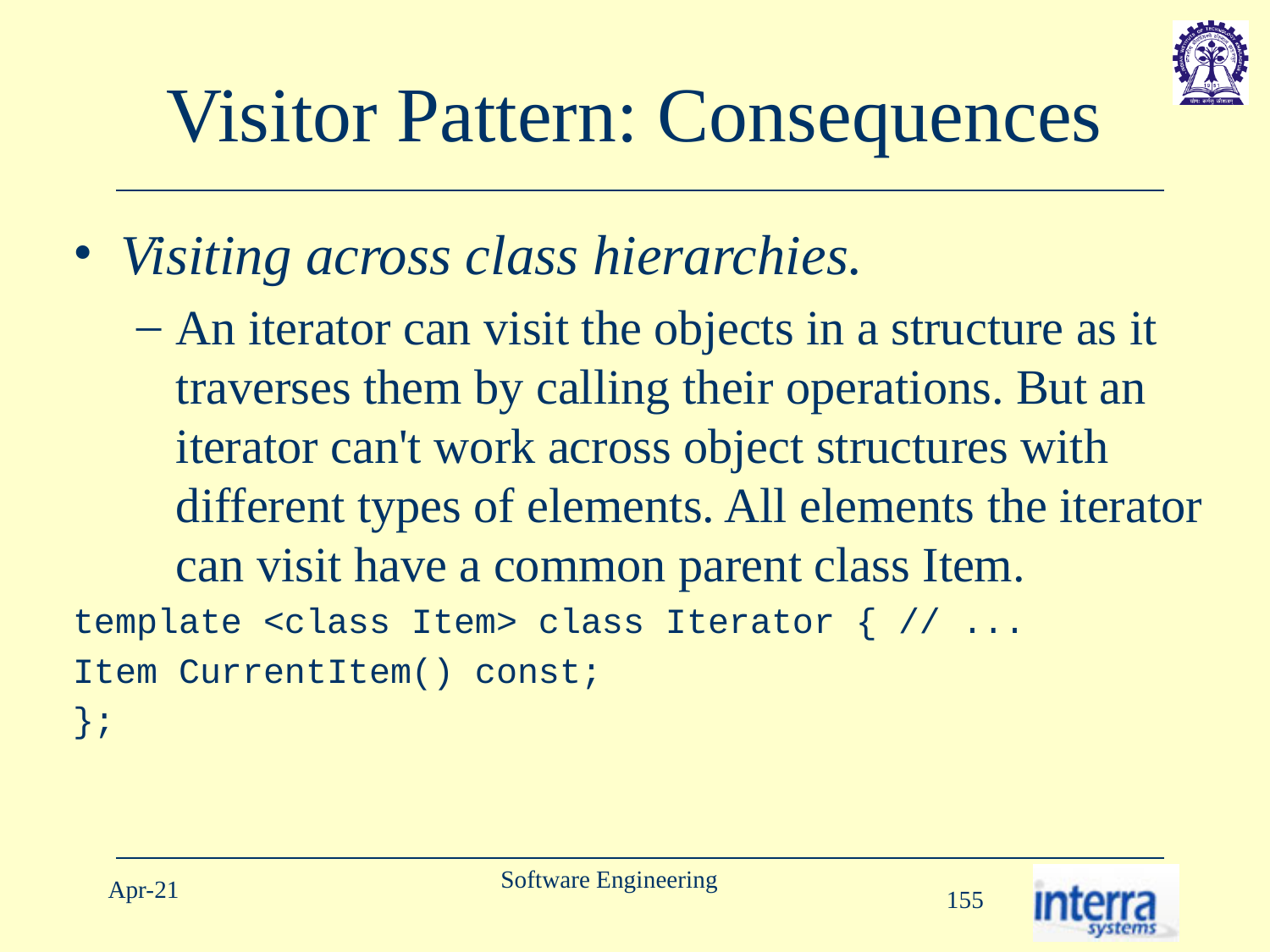

# Visitor Pattern: Consequences
Visiting across class hierarchies.
An iterator can visit the objects in a structure as it traverses them by calling their operations. But an iterator can't work across object structures with different types of elements. All elements the iterator can visit have a common parent class Item.
template <class Item> class Iterator { // ...
Item CurrentItem() const;
};
Software Engineering
Apr-21